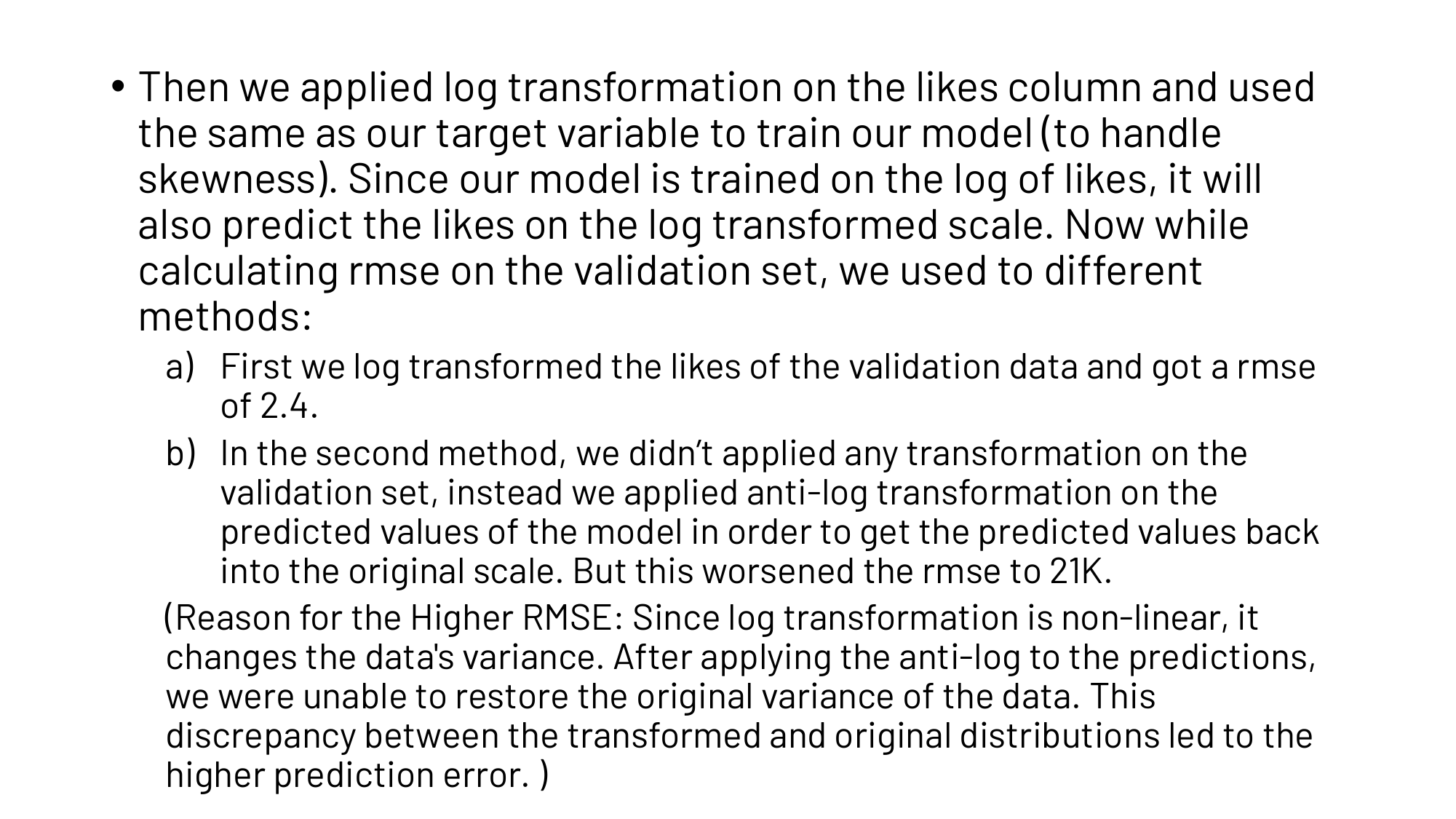

Then we applied log transformation on the likes column and used the same as our target variable to train our model (to handle skewness). Since our model is trained on the log of likes, it will also predict the likes on the log transformed scale. Now while calculating rmse on the validation set, we used to different methods:
First we log transformed the likes of the validation data and got a rmse of 2.4.
In the second method, we didn’t applied any transformation on the validation set, instead we applied anti-log transformation on the predicted values of the model in order to get the predicted values back into the original scale. But this worsened the rmse to 21K.
(Reason for the Higher RMSE: Since log transformation is non-linear, it changes the data's variance. After applying the anti-log to the predictions, we were unable to restore the original variance of the data. This discrepancy between the transformed and original distributions led to the higher prediction error. )